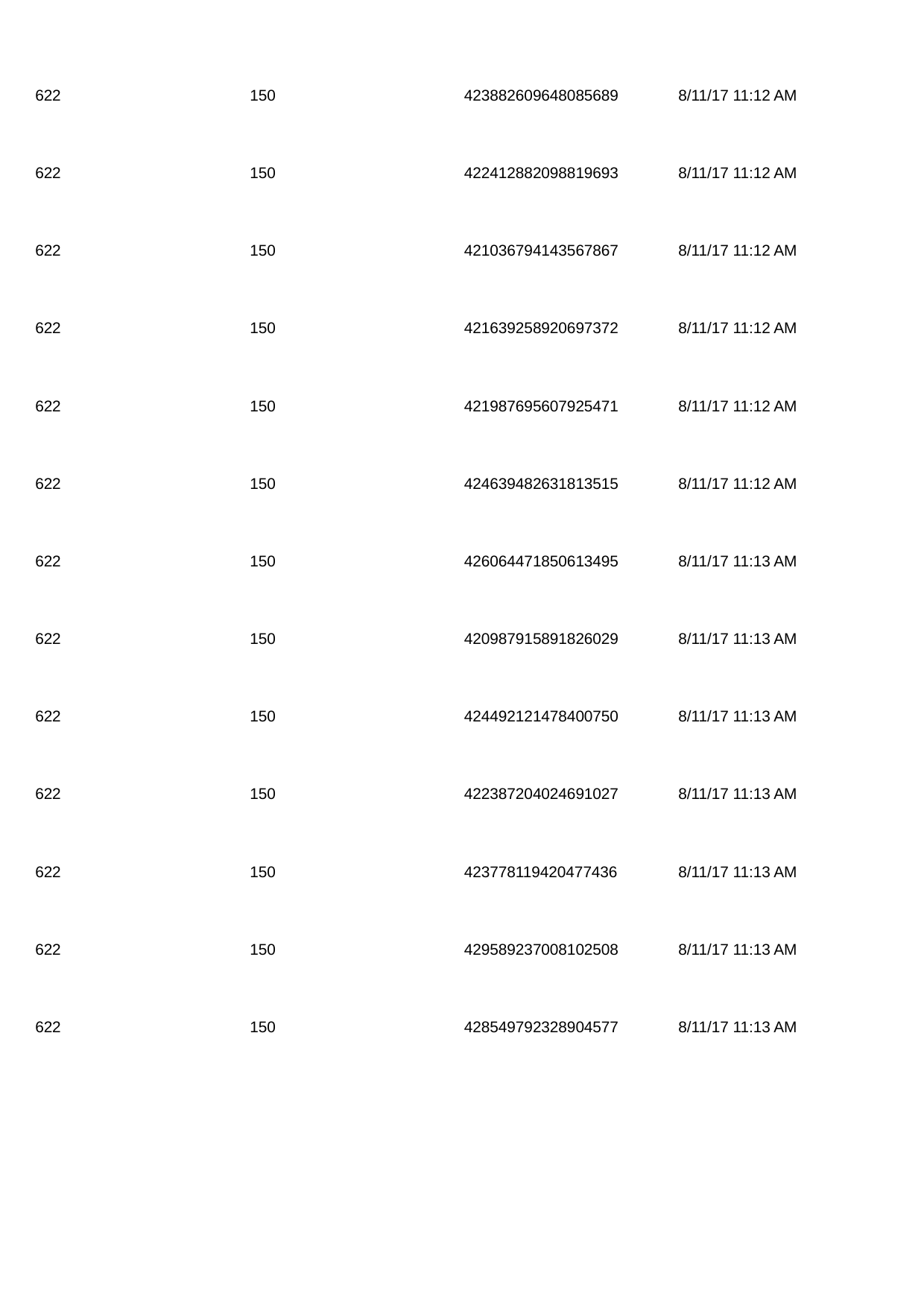

622
150
423882609648085689
8/11/17 11:12 AM
 622
150
422412882098819693
8/11/17 11:12 AM
 622
150
421036794143567867
8/11/17 11:12 AM
 622
150
421639258920697372
8/11/17 11:12 AM
 622
150
421987695607925471
8/11/17 11:12 AM
 622
150
424639482631813515
8/11/17 11:12 AM
 622
150
426064471850613495
8/11/17 11:13 AM
 622
150
420987915891826029
8/11/17 11:13 AM
 622
150
424492121478400750
8/11/17 11:13 AM
 622
150
422387204024691027
8/11/17 11:13 AM
 622
150
423778119420477436
8/11/17 11:13 AM
 622
150
429589237008102508
8/11/17 11:13 AM
 622
150
428549792328904577
8/11/17 11:13 AM